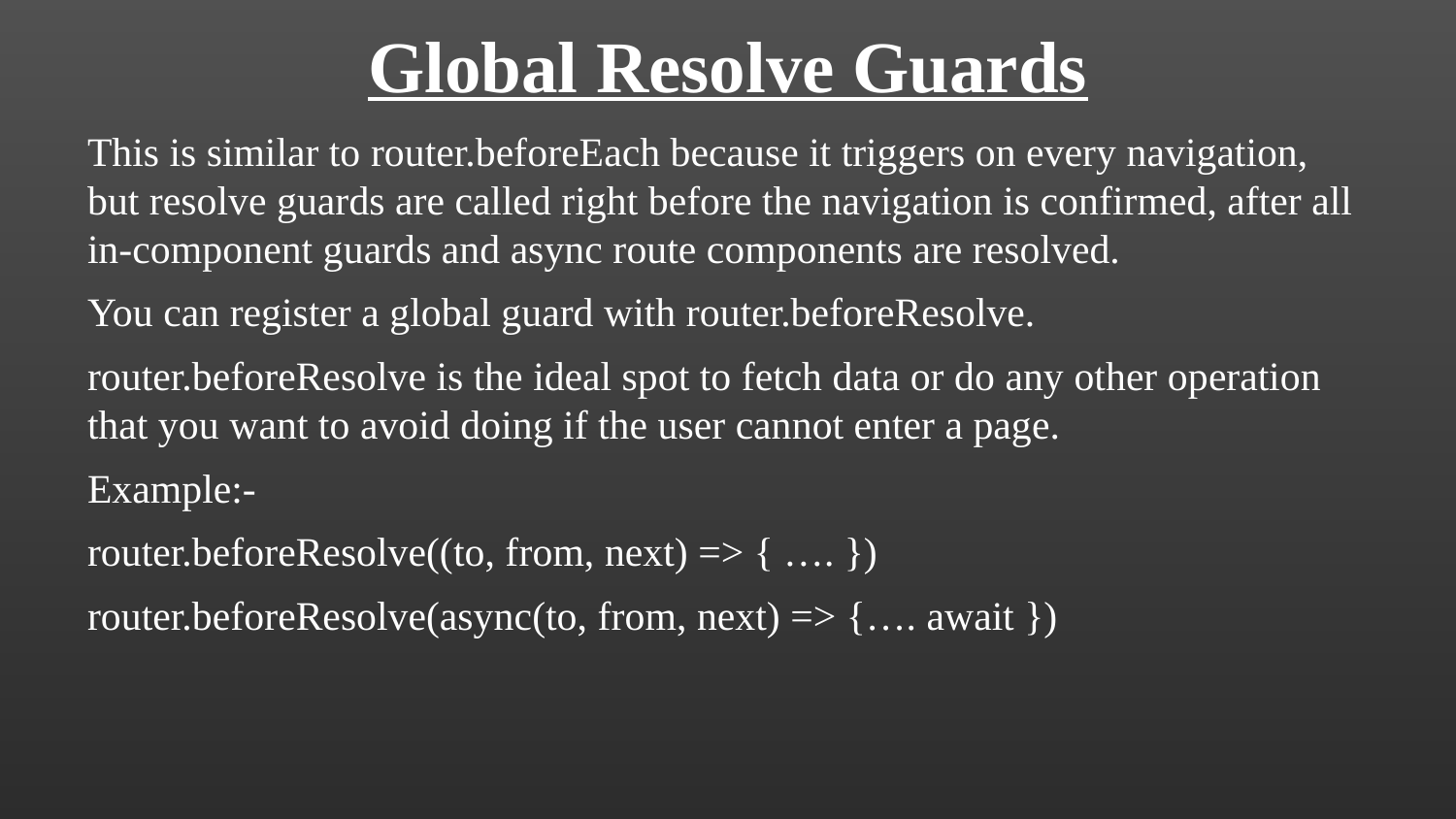

Global Resolve Guards
This is similar to router.beforeEach because it triggers on every navigation, but resolve guards are called right before the navigation is confirmed, after all in-component guards and async route components are resolved.
You can register a global guard with router.beforeResolve.
router.beforeResolve is the ideal spot to fetch data or do any other operation that you want to avoid doing if the user cannot enter a page.
Example:-
router.beforeResolve((to, from, next) => { …. })
router.beforeResolve(async(to, from, next) => {…. await })